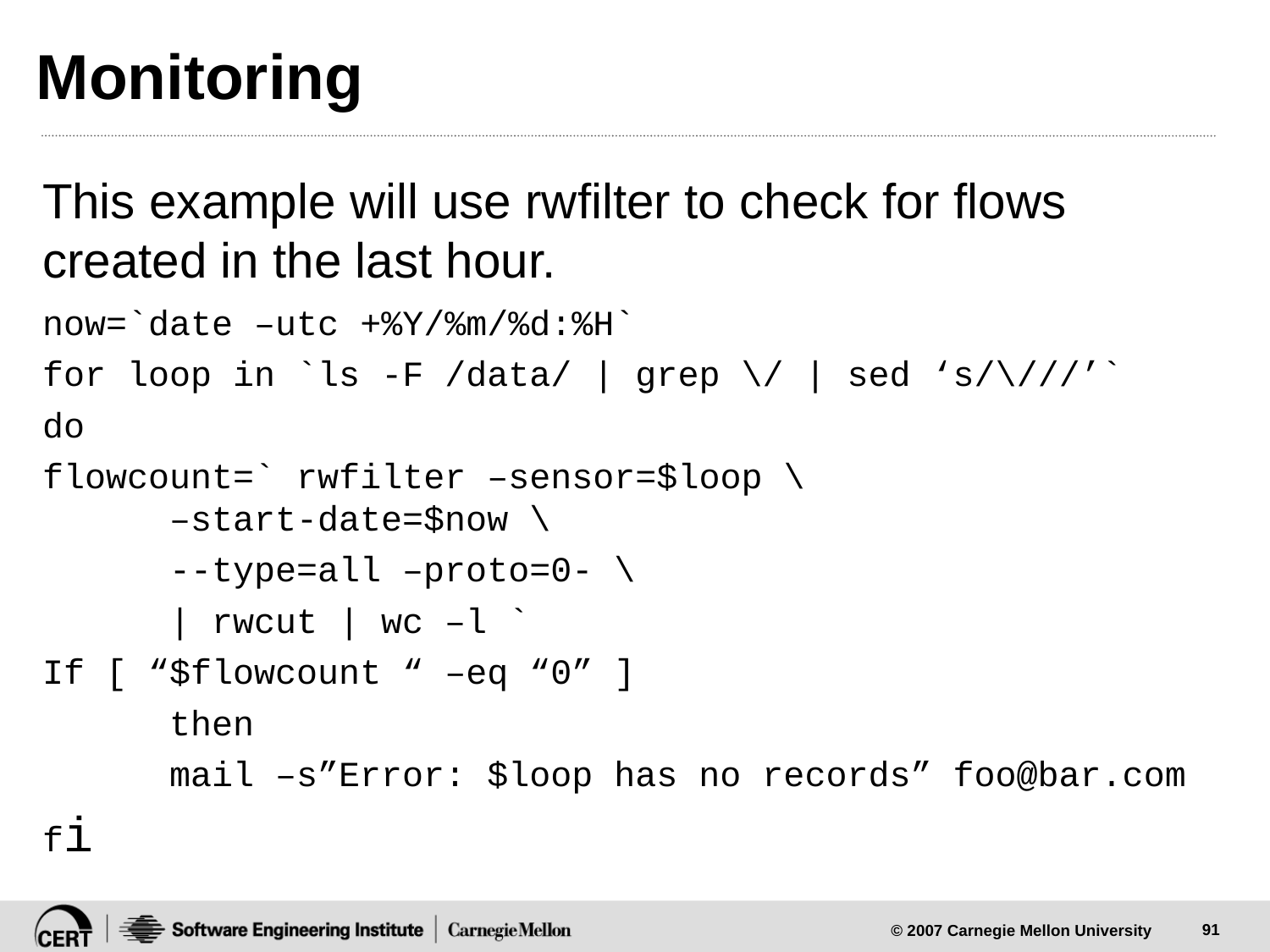

# Monitoring
This example will use rwfilter to check for flows created in the last hour.
now=`date –utc +%Y/%m/%d:%H`
for loop in `ls -F /data/ | grep \/ | sed ‘s/\///’`
do
flowcount=` rwfilter –sensor=$loop \
	–start-date=$now \
	--type=all –proto=0- \
	| rwcut | wc –l `
If [ “$flowcount “ –eq “0” ]
	then
	mail –s”Error: $loop has no records” foo@bar.com
fi